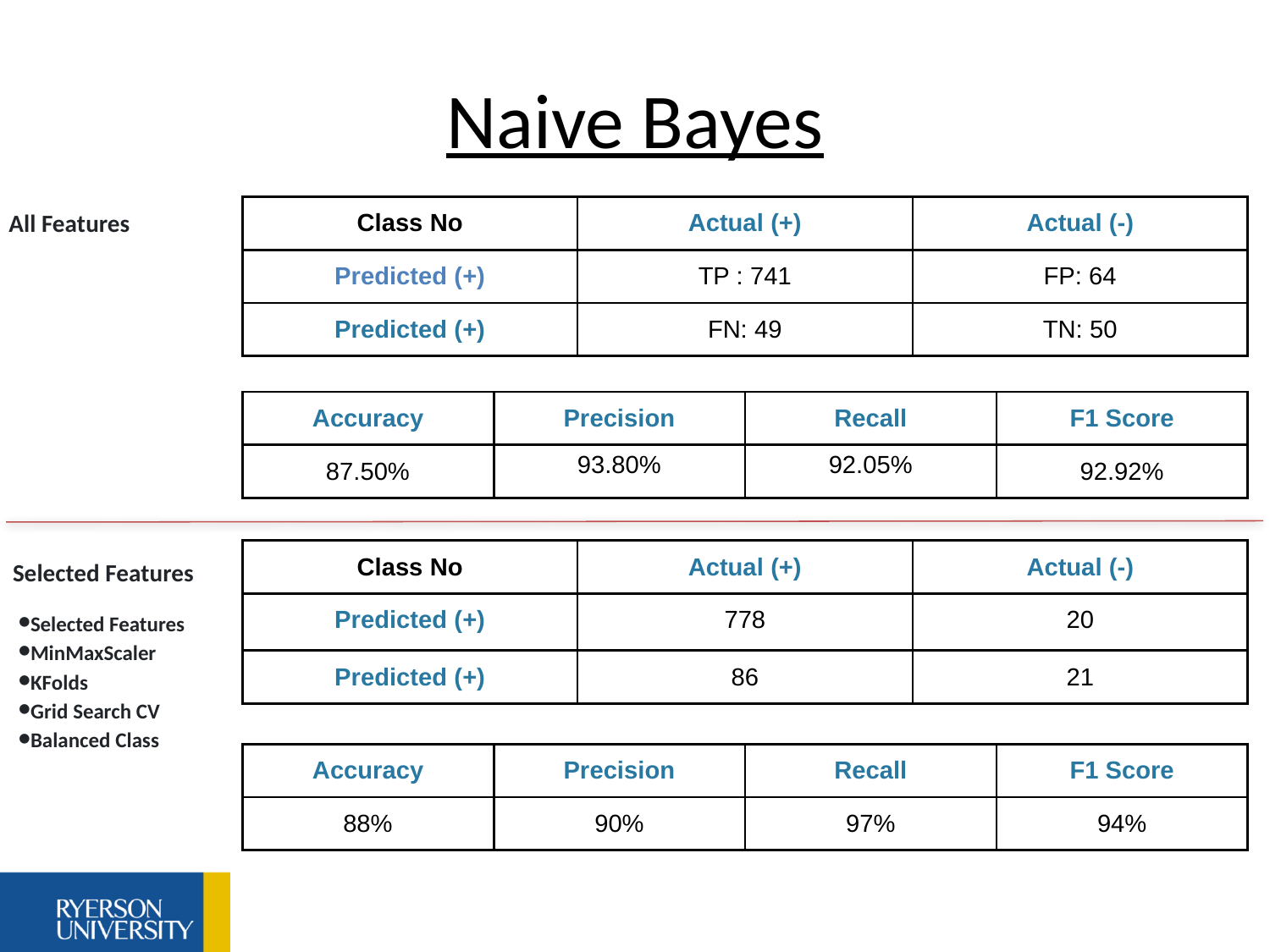

# Naive Bayes
All Features
| Class No | Actual (+) | Actual (-) |
| --- | --- | --- |
| Predicted (+) | TP : 741 | FP: 64 |
| Predicted (+) | FN: 49 | TN: 50 |
| Accuracy | Precision | Recall | F1 Score |
| --- | --- | --- | --- |
| 87.50% | 93.80% | 92.05% | 92.92% |
Selected Features
| Class No | Actual (+) | Actual (-) |
| --- | --- | --- |
| Predicted (+) | 778 | 20 |
| Predicted (+) | 86 | 21 |
Selected Features
MinMaxScaler
KFolds
Grid Search CV
Balanced Class

| Accuracy | Precision | Recall | F1 Score |
| --- | --- | --- | --- |
| 88% | 90% | 97% | 94% |